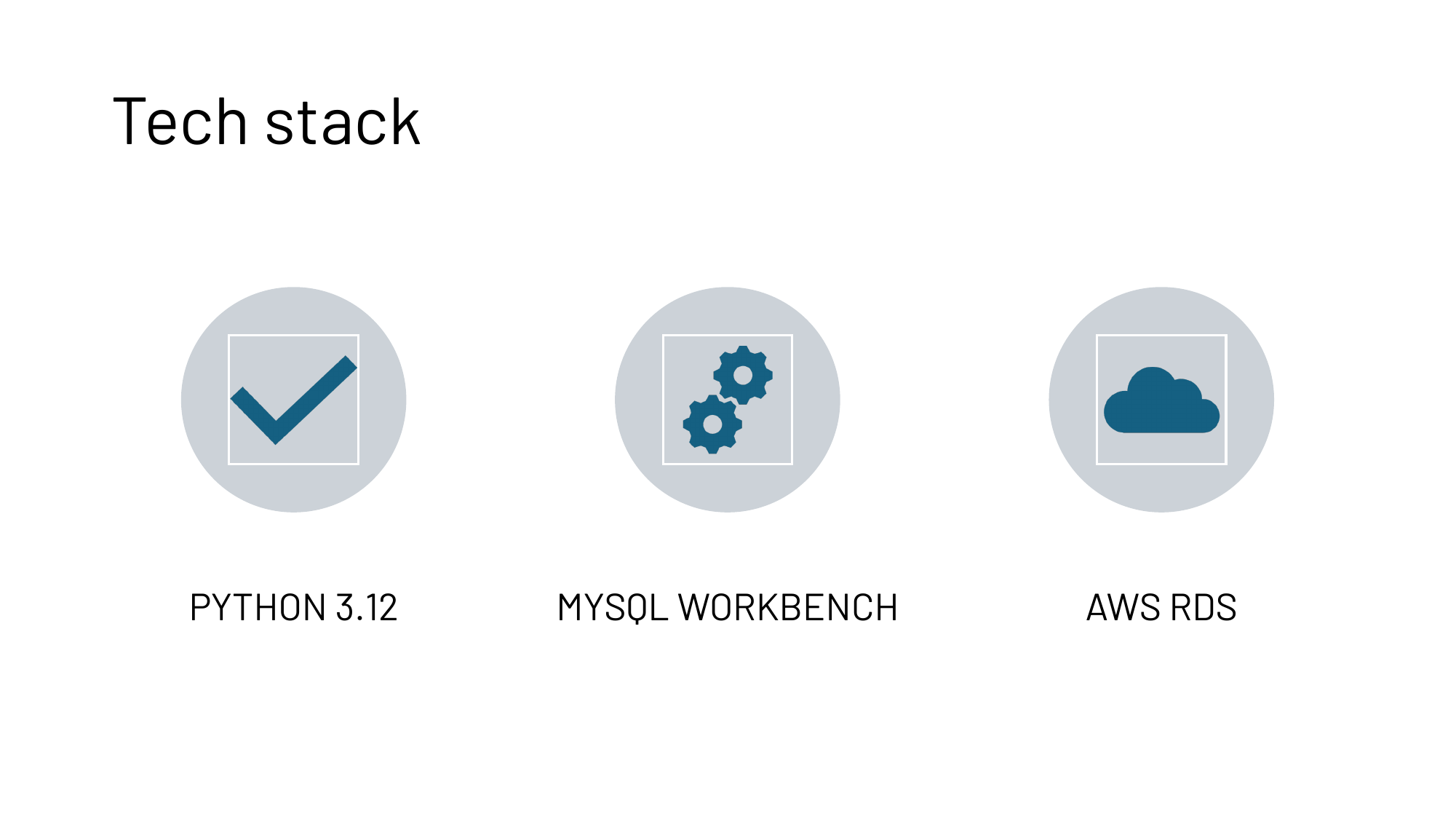

# Tech stack
Python 3.12
MySQL Workbench
AWS RDS